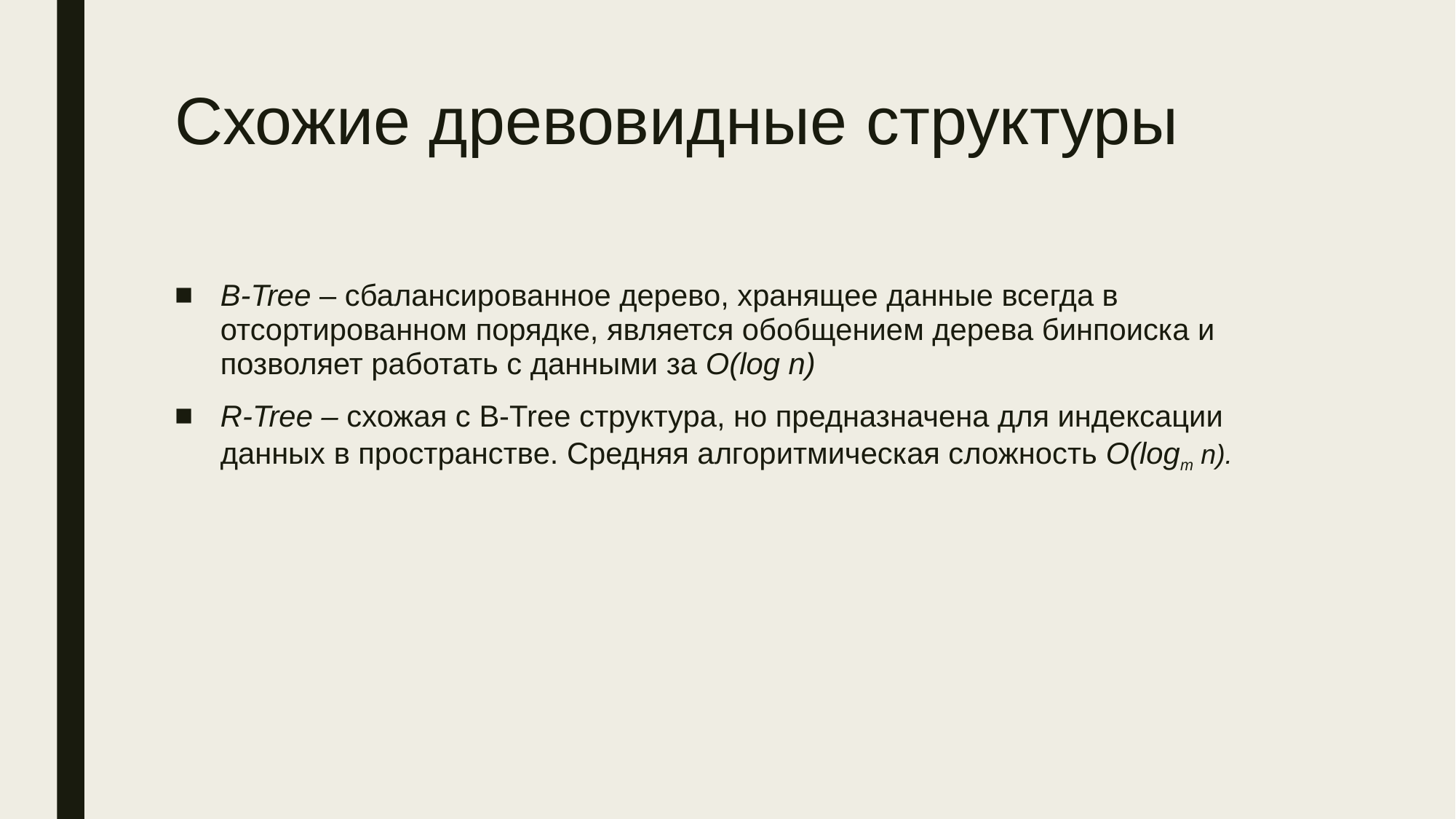

# Схожие древовидные структуры
B-Tree – сбалансированное дерево, хранящее данные всегда в отсортированном порядке, является обобщением дерева бинпоиска и позволяет работать с данными за O(log n)
R-Tree – схожая с B-Tree структура, но предназначена для индексации данных в пространстве. Средняя алгоритмическая сложность O(logm n).